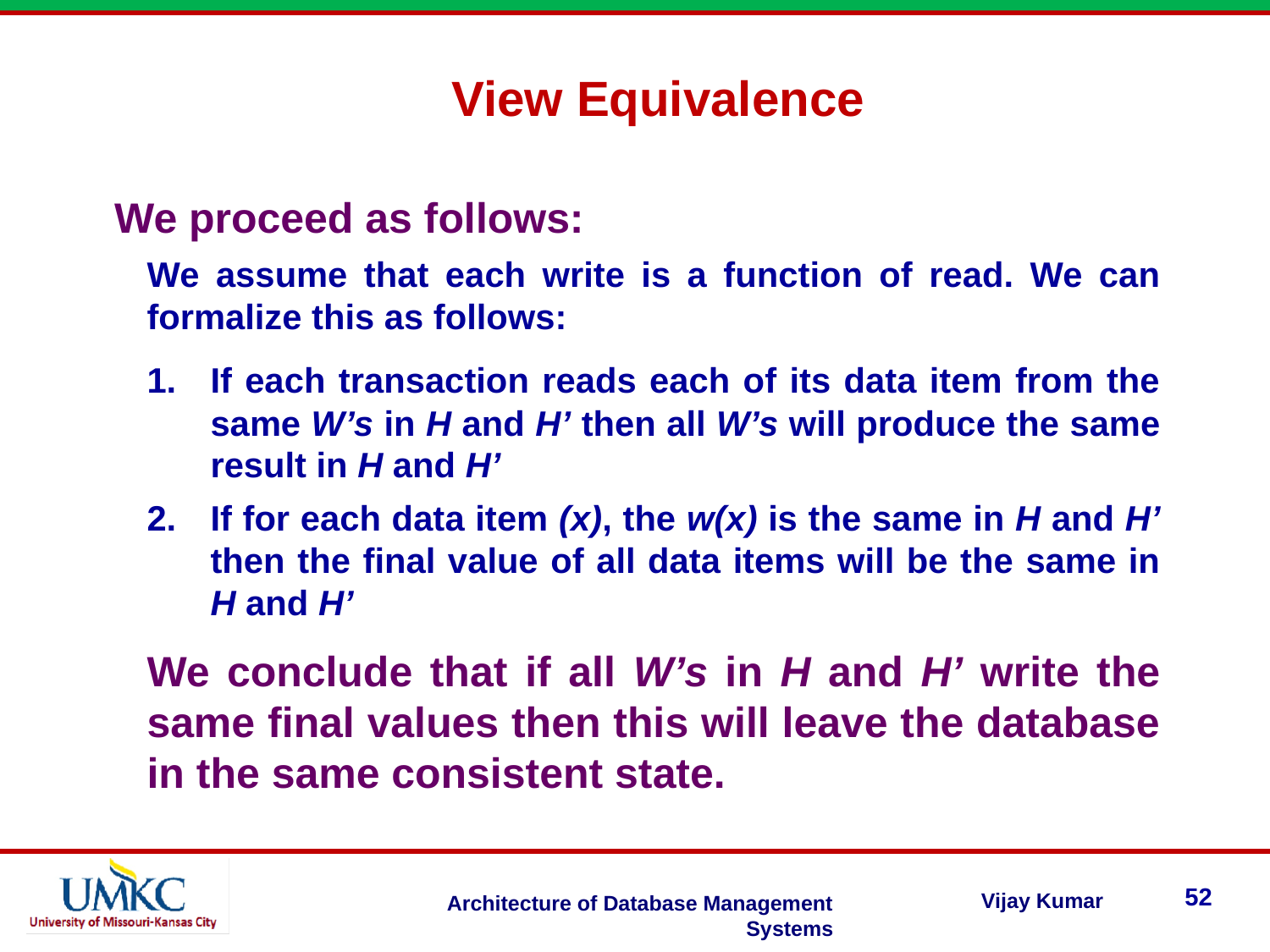

View Equivalence
We proceed as follows:
We assume that each write is a function of read. We can formalize this as follows:
If each transaction reads each of its data item from the same W’s in H and H’ then all W’s will produce the same result in H and H’
If for each data item (x), the w(x) is the same in H and H’ then the final value of all data items will be the same in H and H’
We conclude that if all W’s in H and H’ write the same final values then this will leave the database in the same consistent state.
52